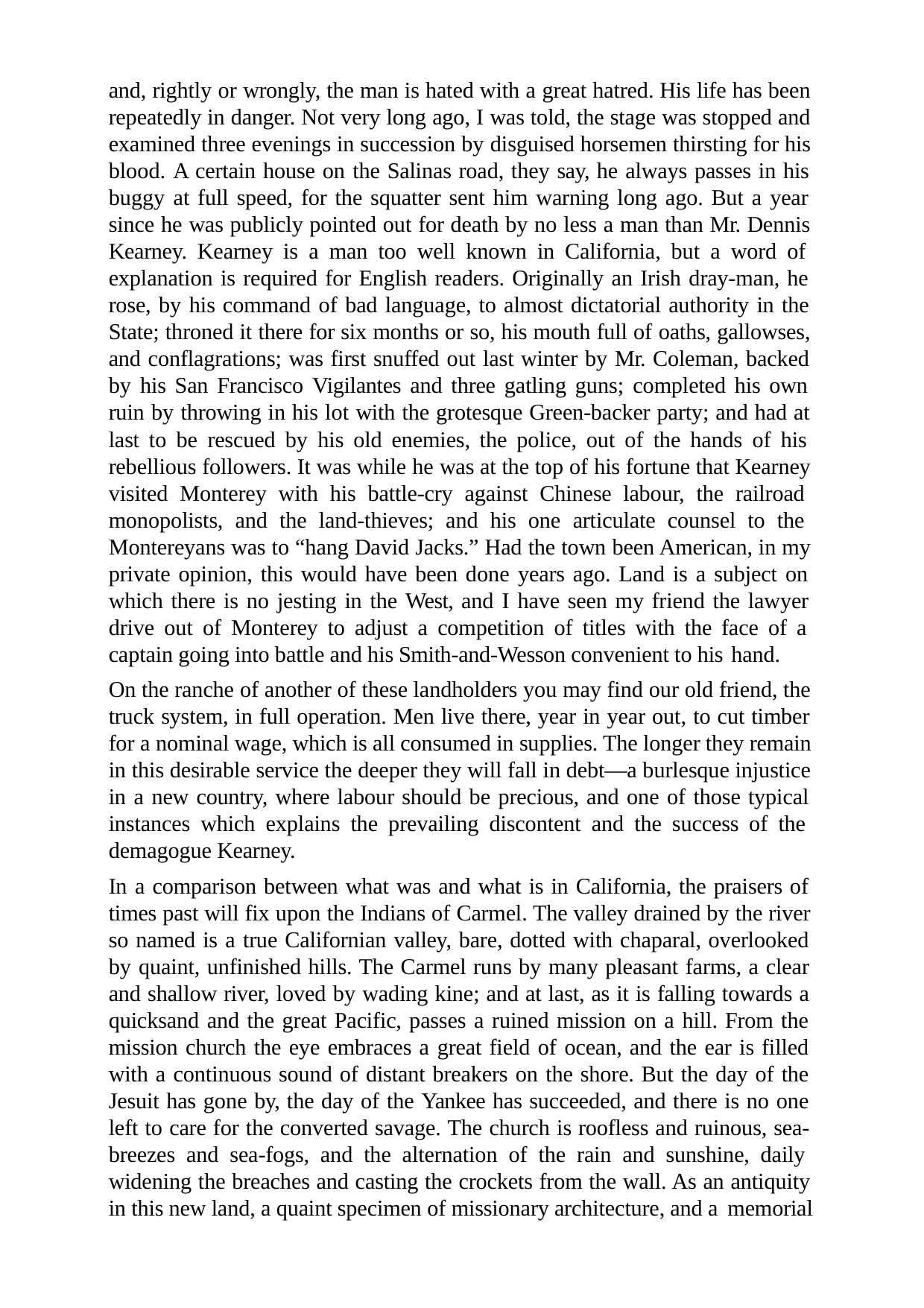

and, rightly or wrongly, the man is hated with a great hatred. His life has been  repeatedly in danger. Not very long ago, I was told, the stage was stopped and  examined three evenings in succession by disguised horsemen thirsting for his  blood. A certain house on the Salinas road, they say, he always passes in his  buggy at full speed, for the squatter sent him warning long ago. But a year  since he was publicly pointed out for death by no less a man than Mr. Dennis  Kearney. Kearney is a man too well known in California, but a word of  explanation is required for English readers. Originally an Irish dray-man, he  rose, by his command of bad language, to almost dictatorial authority in the  State; throned it there for six months or so, his mouth full of oaths, gallowses,  and conflagrations; was first snuffed out last winter by Mr. Coleman, backed  by his San Francisco Vigilantes and three gatling guns; completed his own  ruin by throwing in his lot with the grotesque Green-backer party; and had at  last to be rescued by his old enemies, the police, out of the hands of his  rebellious followers. It was while he was at the top of his fortune that Kearney  visited Monterey with his battle-cry against Chinese labour, the railroad  monopolists, and the land-thieves; and his one articulate counsel to the  Montereyans was to “hang David Jacks.” Had the town been American, in my  private opinion, this would have been done years ago. Land is a subject on  which there is no jesting in the West, and I have seen my friend the lawyer  drive out of Monterey to adjust a competition of titles with the face of a  captain going into battle and his Smith-and-Wesson convenient to his hand.
On the ranche of another of these landholders you may find our old friend, the  truck system, in full operation. Men live there, year in year out, to cut timber  for a nominal wage, which is all consumed in supplies. The longer they remain  in this desirable service the deeper they will fall in debt—a burlesque injustice  in a new country, where labour should be precious, and one of those typical  instances which explains the prevailing discontent and the success of the  demagogue Kearney.
In a comparison between what was and what is in California, the praisers of  times past will fix upon the Indians of Carmel. The valley drained by the river  so named is a true Californian valley, bare, dotted with chaparal, overlooked  by quaint, unfinished hills. The Carmel runs by many pleasant farms, a clear  and shallow river, loved by wading kine; and at last, as it is falling towards a  quicksand and the great Pacific, passes a ruined mission on a hill. From the  mission church the eye embraces a great field of ocean, and the ear is filled  with a continuous sound of distant breakers on the shore. But the day of the  Jesuit has gone by, the day of the Yankee has succeeded, and there is no one  left to care for the converted savage. The church is roofless and ruinous, sea-  breezes and sea-fogs, and the alternation of the rain and sunshine, daily  widening the breaches and casting the crockets from the wall. As an antiquity  in this new land, a quaint specimen of missionary architecture, and a memorial